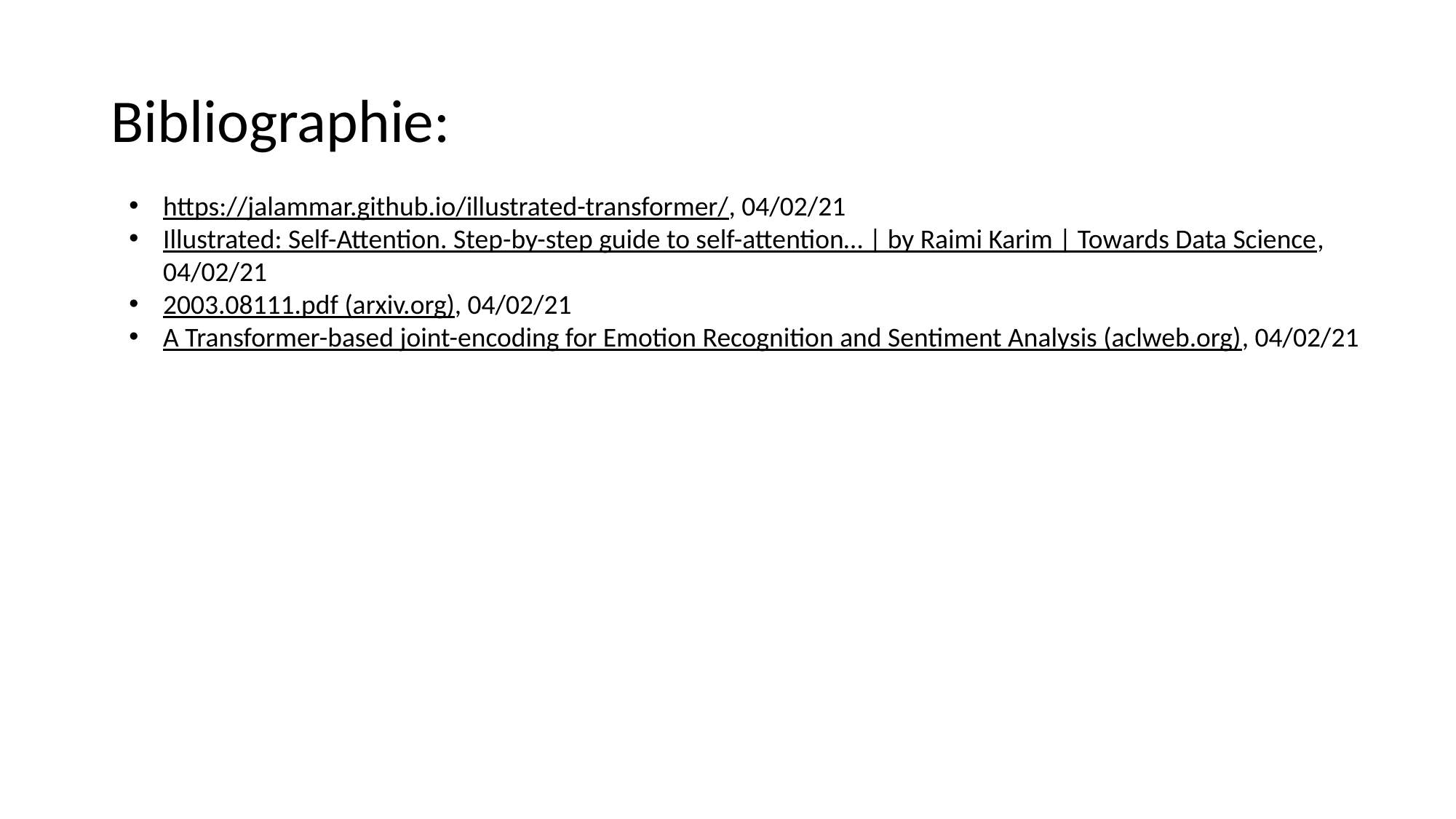

# Bibliographie:
https://jalammar.github.io/illustrated-transformer/, 04/02/21
Illustrated: Self-Attention. Step-by-step guide to self-attention… | by Raimi Karim | Towards Data Science, 04/02/21
2003.08111.pdf (arxiv.org), 04/02/21
A Transformer-based joint-encoding for Emotion Recognition and Sentiment Analysis (aclweb.org), 04/02/21